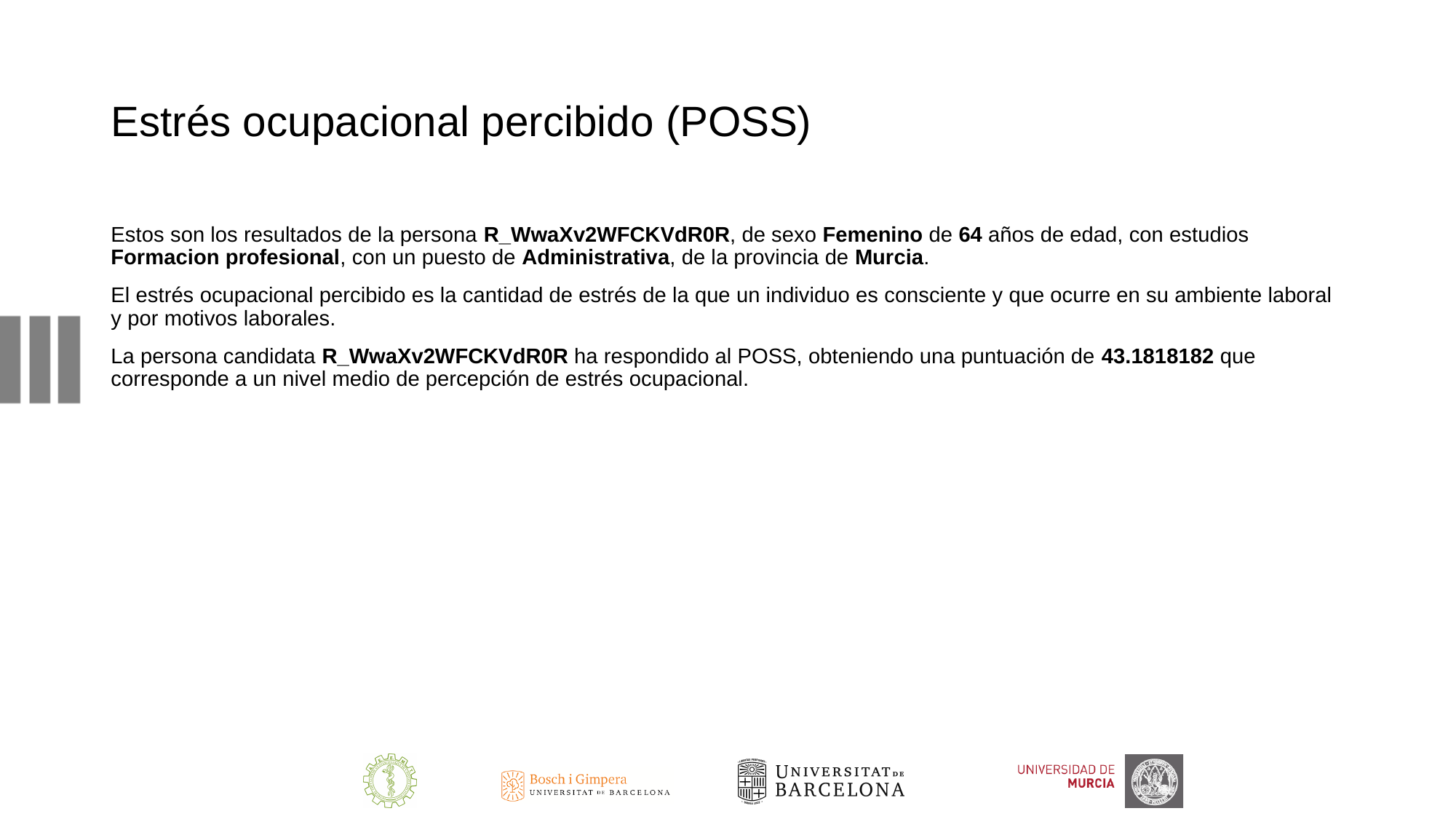

# Estrés ocupacional percibido (POSS)
Estos son los resultados de la persona R_WwaXv2WFCKVdR0R, de sexo Femenino de 64 años de edad, con estudios Formacion profesional, con un puesto de Administrativa, de la provincia de Murcia.
El estrés ocupacional percibido es la cantidad de estrés de la que un individuo es consciente y que ocurre en su ambiente laboral y por motivos laborales.
La persona candidata R_WwaXv2WFCKVdR0R ha respondido al POSS, obteniendo una puntuación de 43.1818182 que corresponde a un nivel medio de percepción de estrés ocupacional.